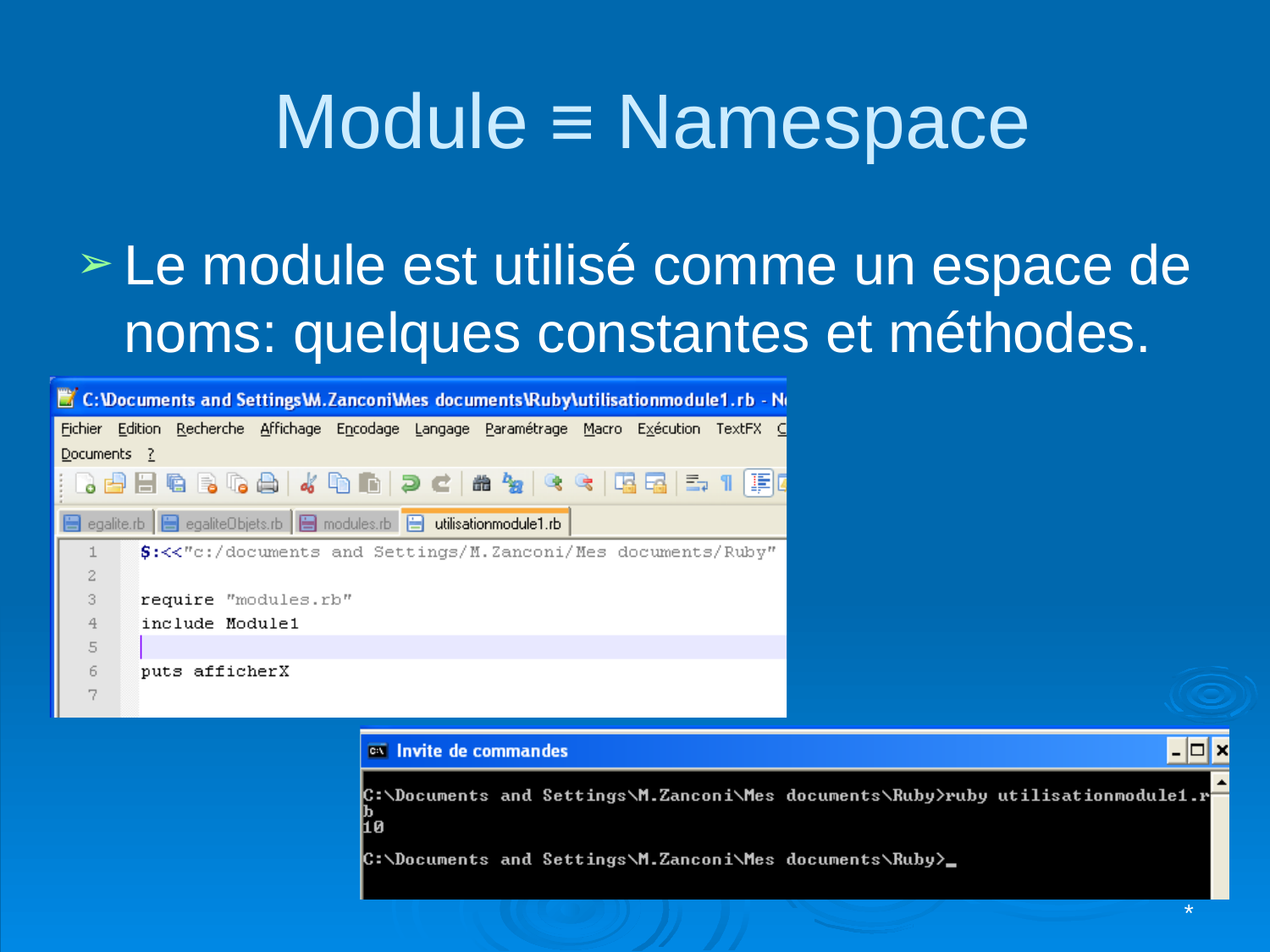

# Module ≡ Namespace
Le module est utilisé comme un espace de noms: quelques constantes et méthodes.

*